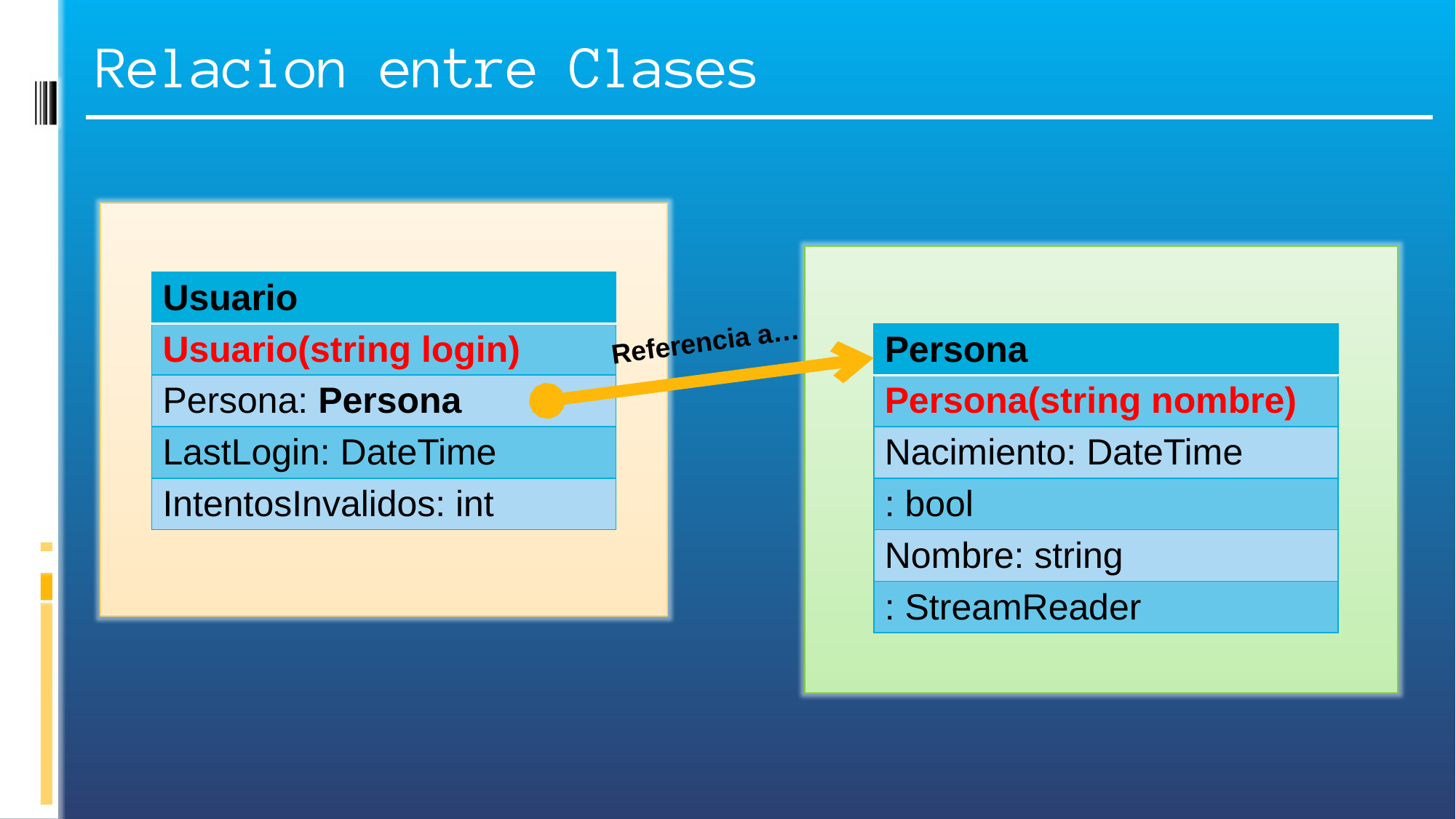

# Relacion entre Clases

| Usuario |
| --- |
| Usuario(string login) |
| Persona: Persona |
| LastLogin: DateTime |
| IntentosInvalidos: int |
Referencia a…
| Persona |
| --- |
| Persona(string nombre) |
| Nacimiento: DateTime |
| : bool |
| Nombre: string |
| : StreamReader |